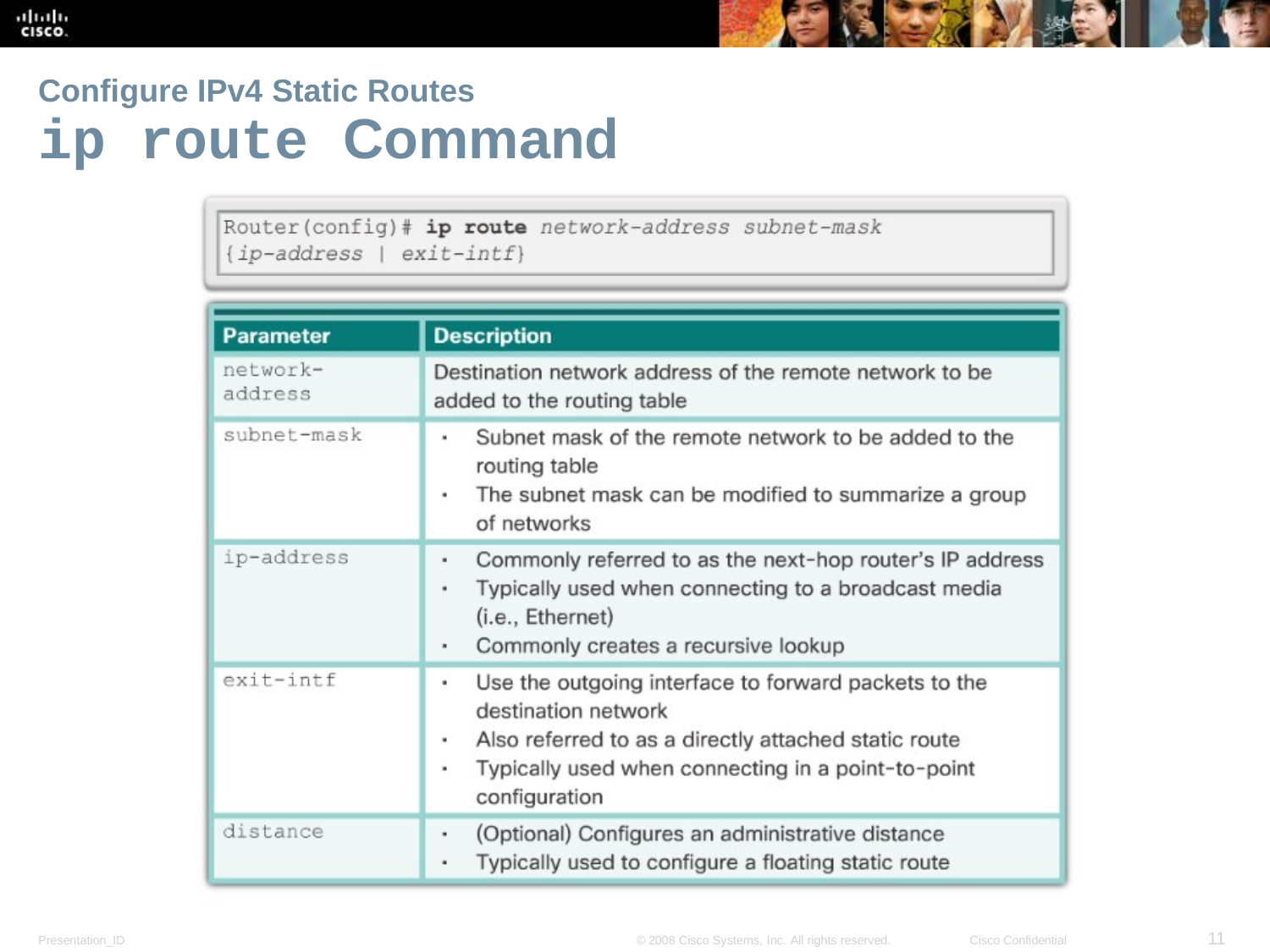

# Configure IPv4 Static Routes
ip route Command

11
Presentation_ID
© 2008 Cisco Systems, Inc. All rights reserved.
Cisco Confidential